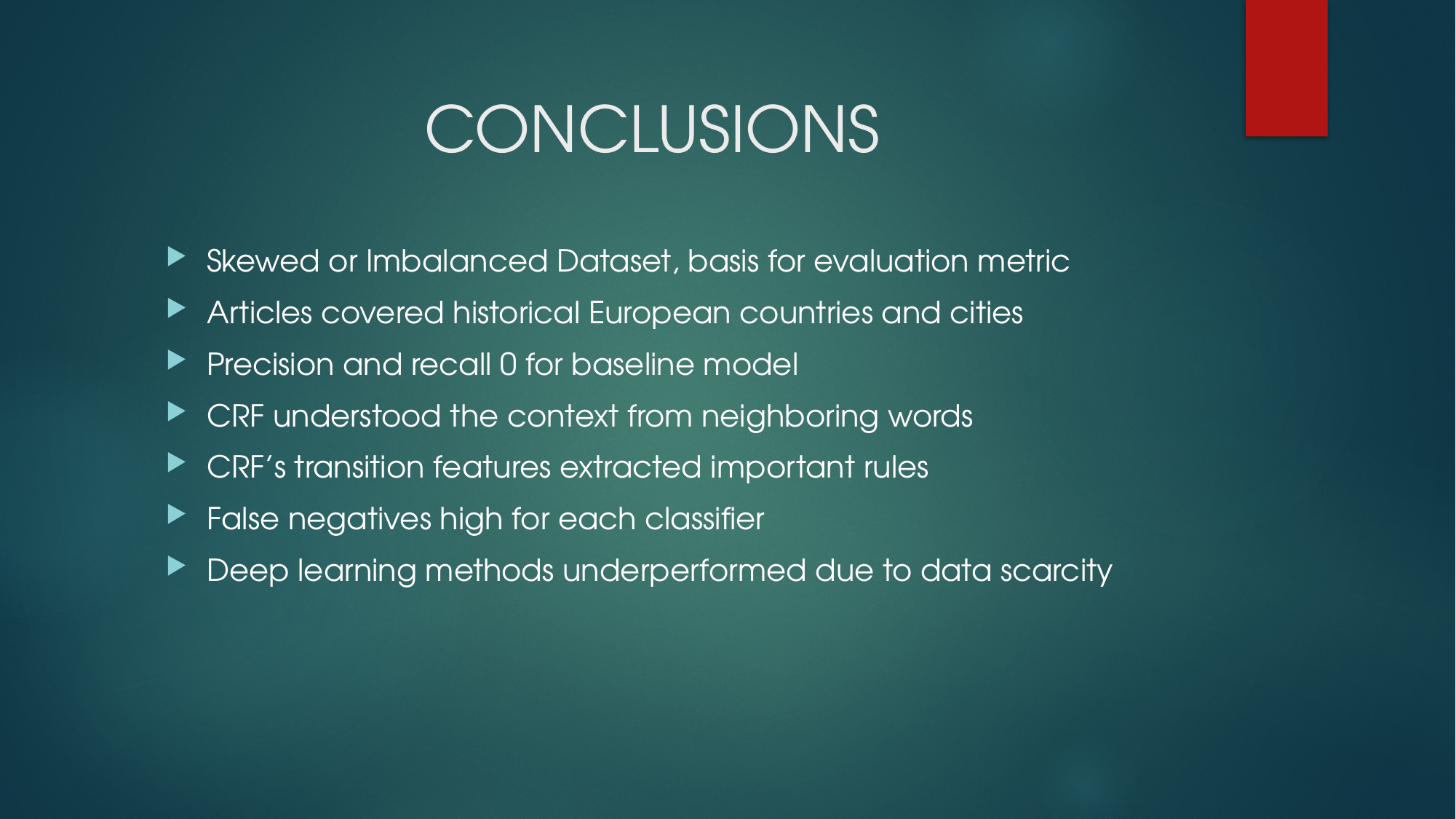

# CONCLUSIONS
Skewed or Imbalanced Dataset, basis for evaluation metric
Articles covered historical European countries and cities
Precision and recall 0 for baseline model
CRF understood the context from neighboring words
CRF’s transition features extracted important rules
False negatives high for each classifier
Deep learning methods underperformed due to data scarcity